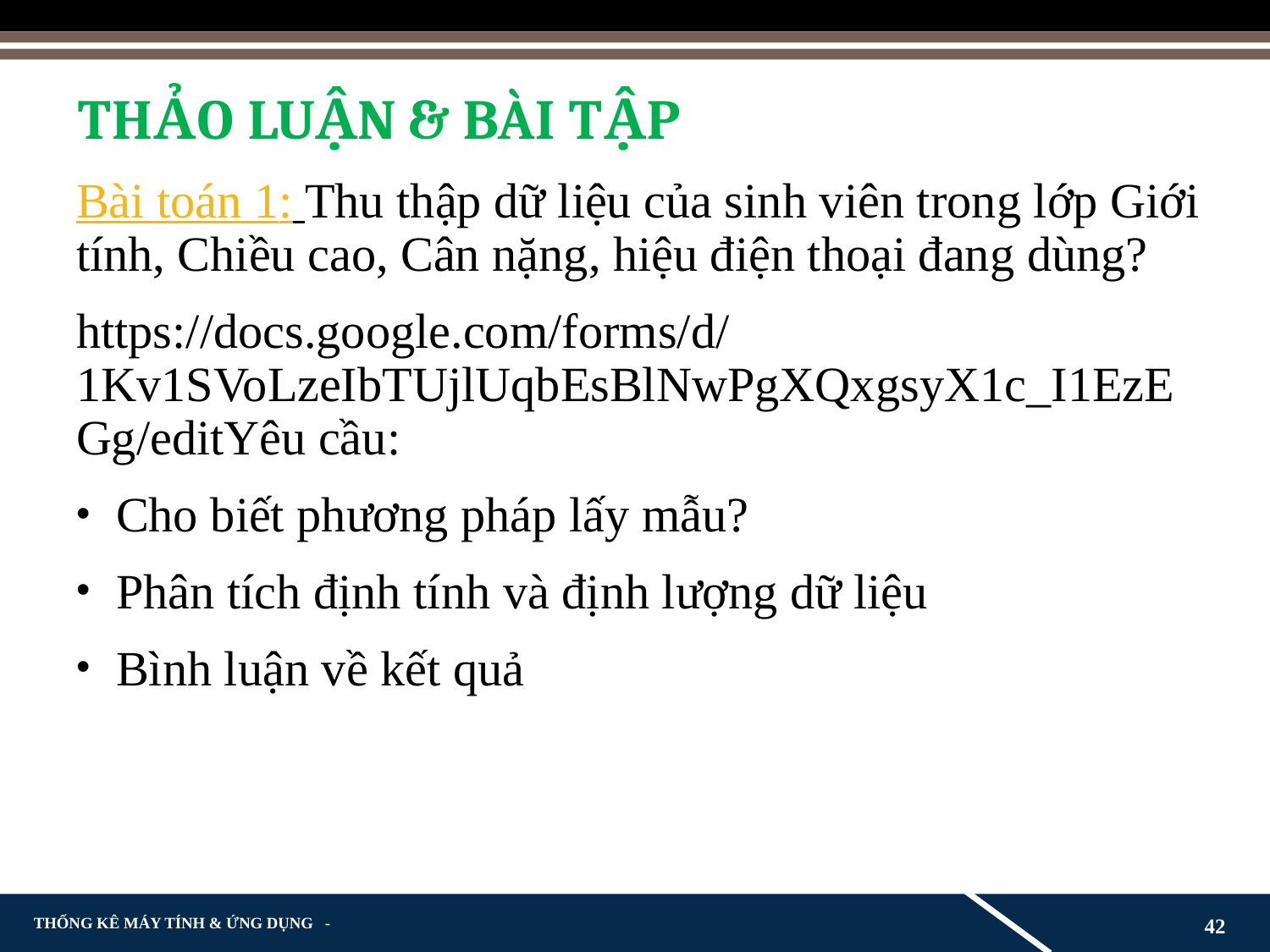

# THẢO LUẬN & BÀI TẬP
Bài toán 1: Thu thập dữ liệu của sinh viên trong lớp Giới tính, Chiều cao, Cân nặng, hiệu điện thoại đang dùng?
https://docs.google.com/forms/d/1Kv1SVoLzeIbTUjlUqbEsBlNwPgXQxgsyX1c_I1EzEGg/editYêu cầu:
Cho biết phương pháp lấy mẫu?
Phân tích định tính và định lượng dữ liệu
Bình luận về kết quả

42